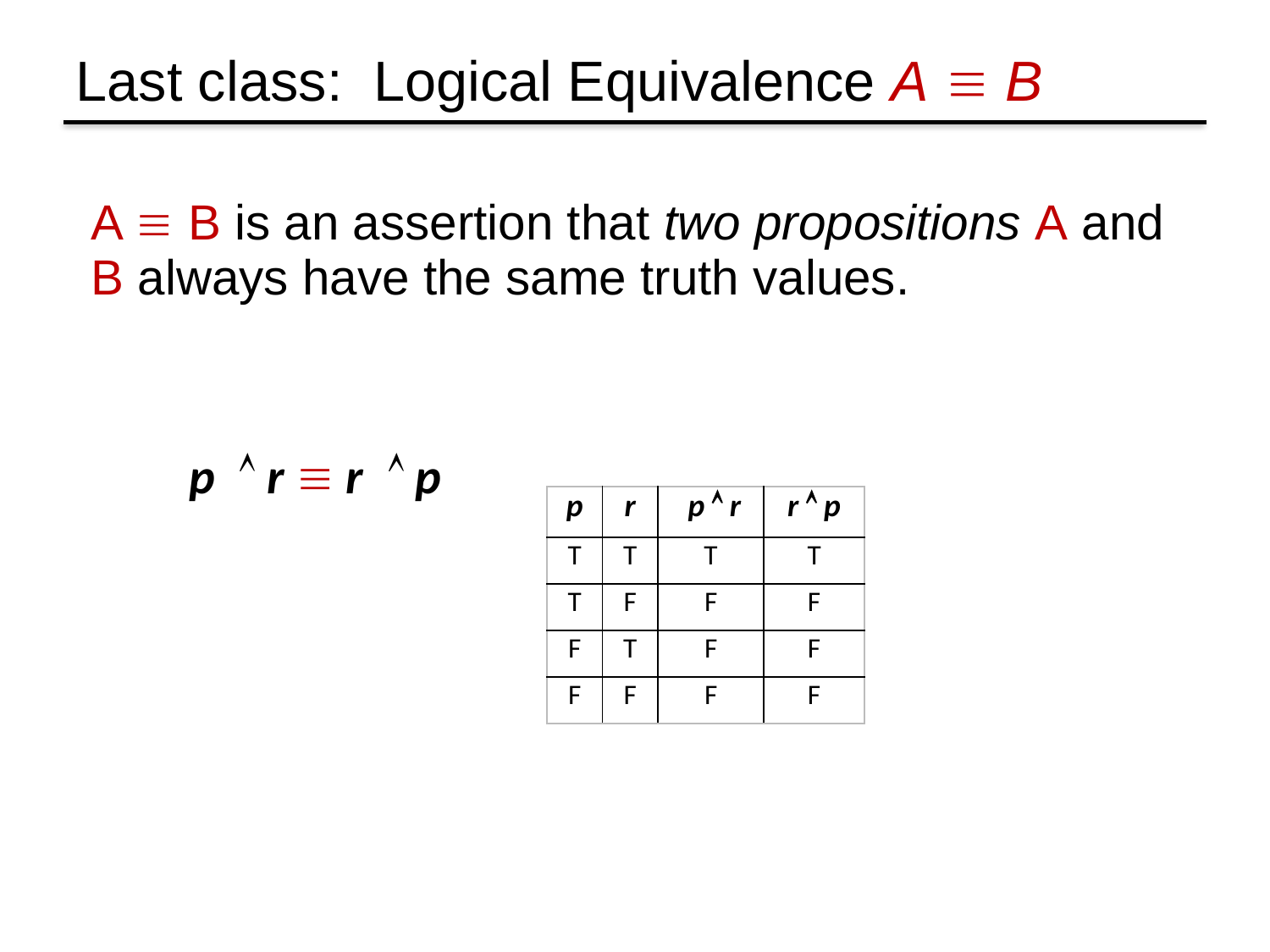

# Last class:  Logical Equivalence A ≡ B
A ≡ B is an assertion that two propositions A and B always have the same truth values.

p ∧ r ≡ r ∧ p
| p | r | p ∧ r | r ∧ p |
| --- | --- | --- | --- |
| T | T | T | T |
| T | F | F | F |
| F | T | F | F |
| F | F | F | F |